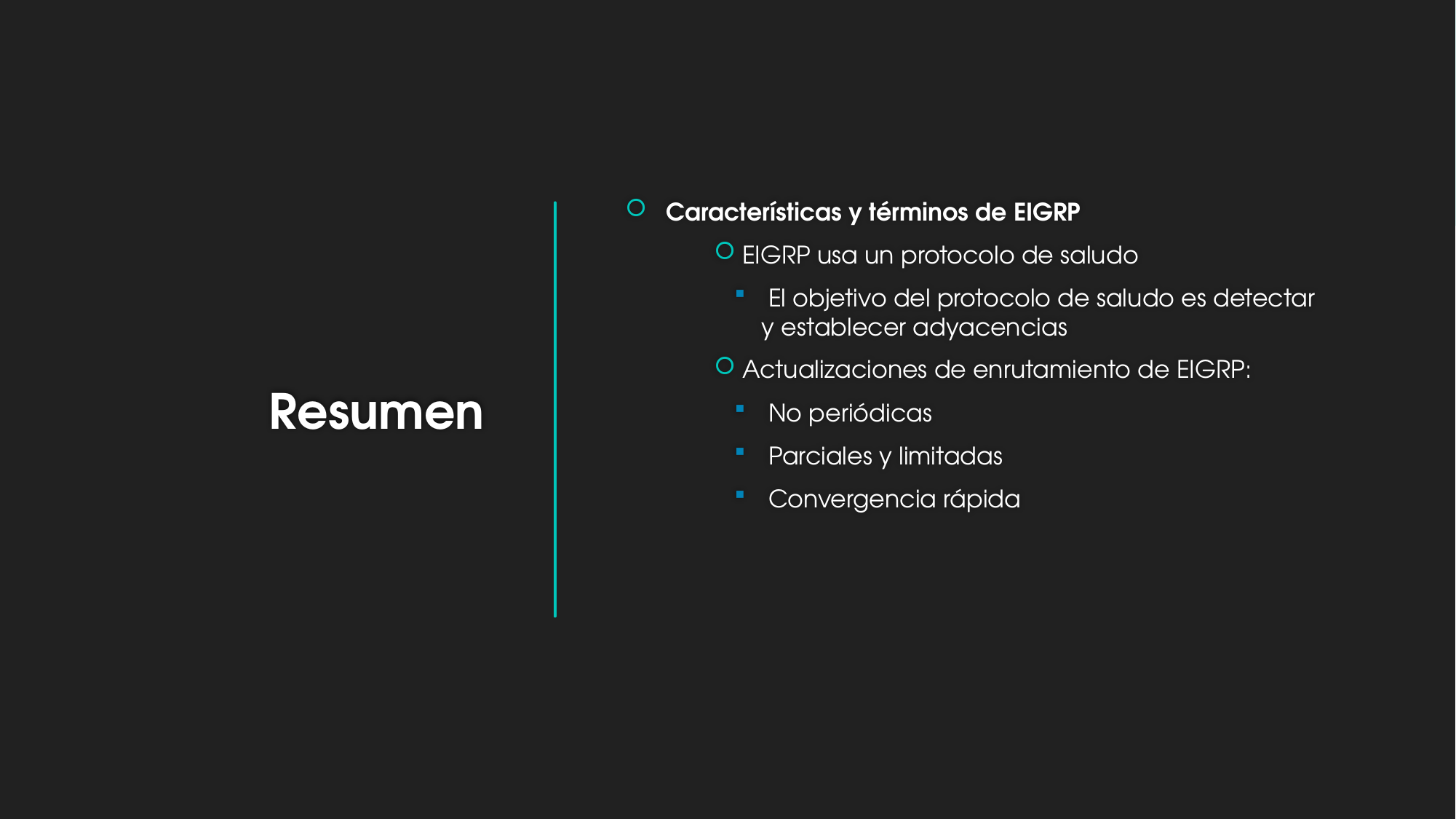

Características y términos de EIGRP
 EIGRP usa un protocolo de saludo
 El objetivo del protocolo de saludo es detectar  y establecer adyacencias
 Actualizaciones de enrutamiento de EIGRP:
 No periódicas
 Parciales y limitadas
 Convergencia rápida

# Resumen